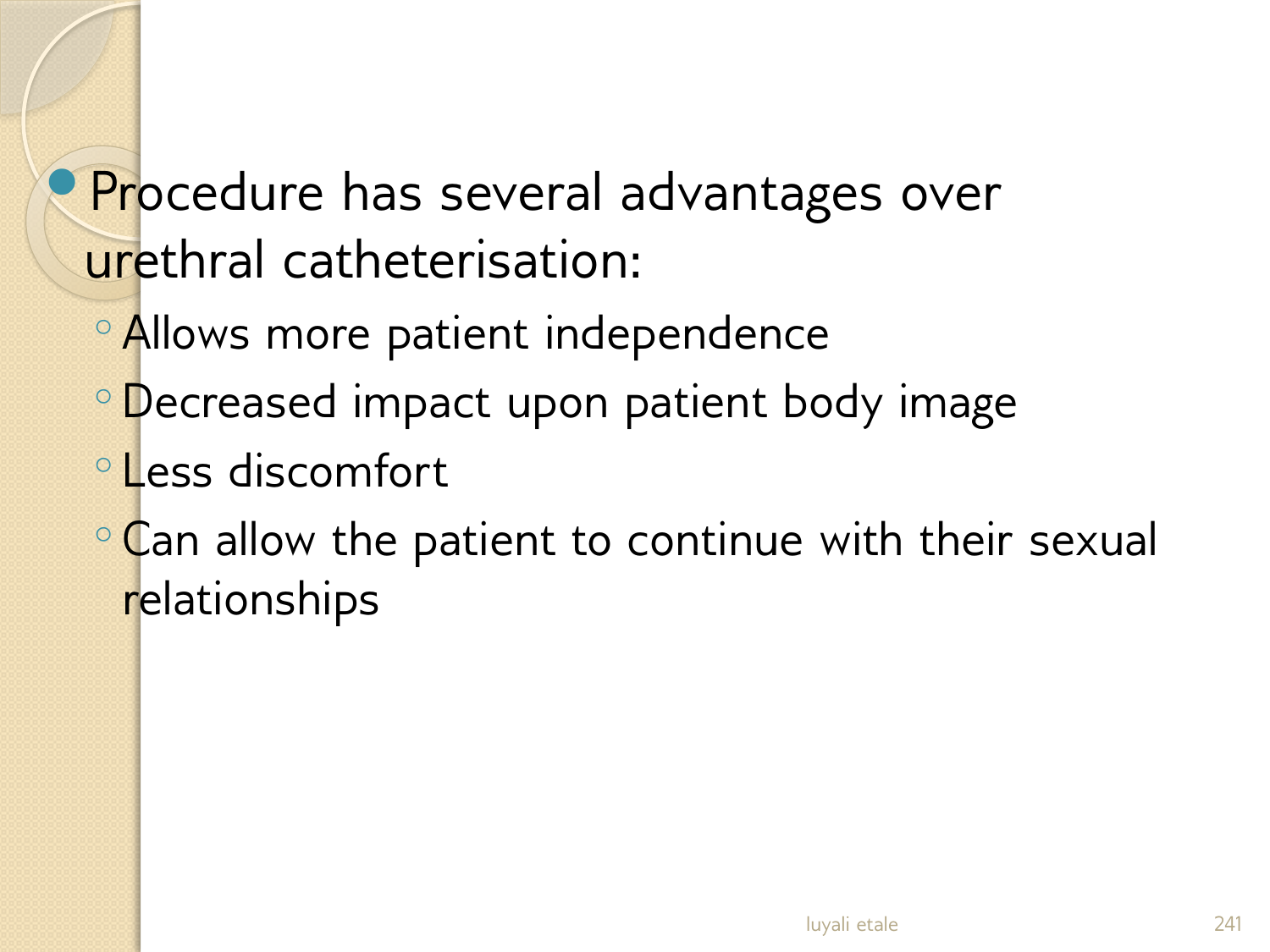

Procedure has several advantages over urethral catheterisation:
Allows more patient independence
Decreased impact upon patient body image
Less discomfort
Can allow the patient to continue with their sexual relationships
luyali etale
241